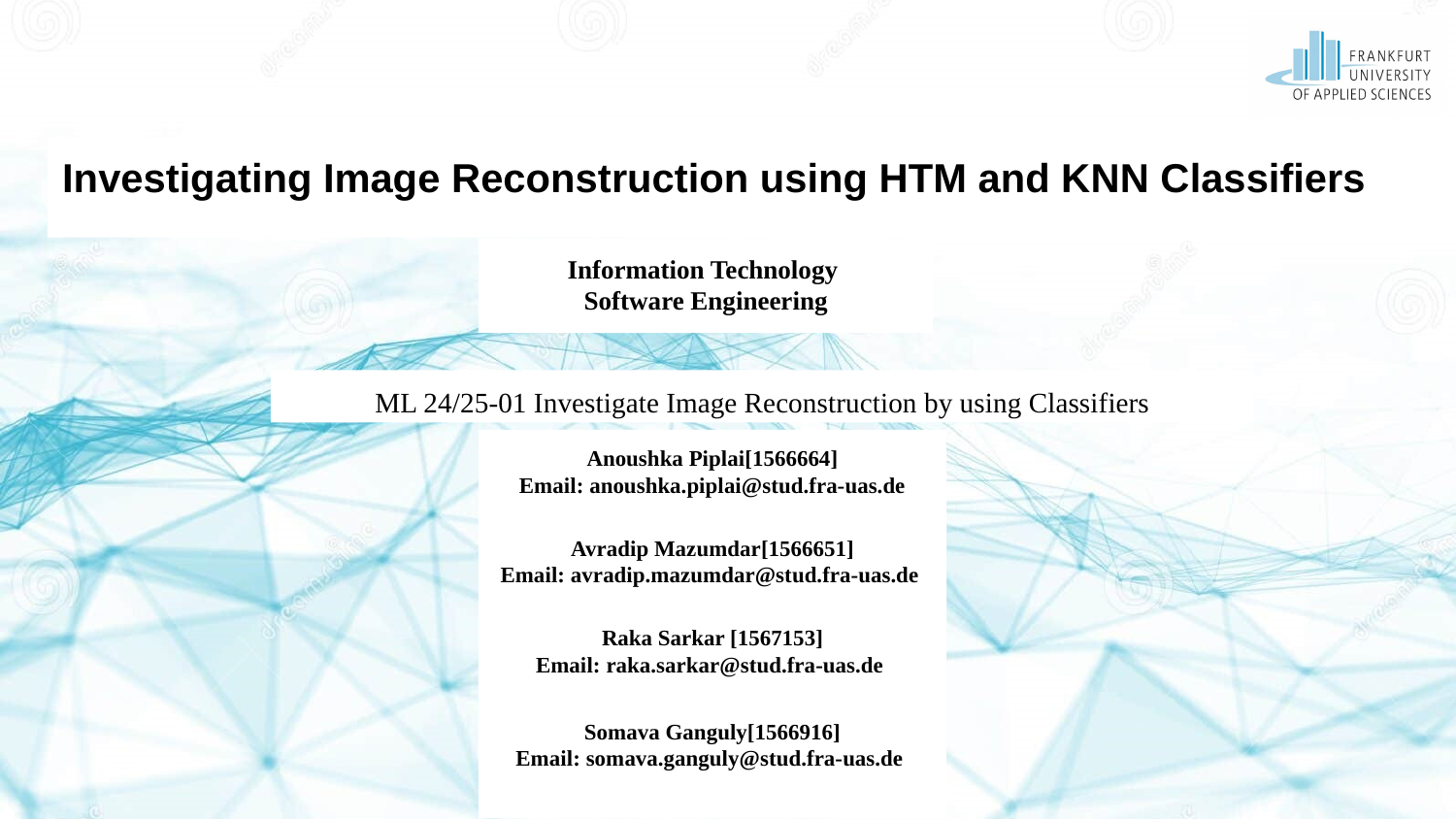

Investigating Image Reconstruction using HTM and KNN Classifiers

Information Technology
 Software Engineering
ML 24/25-01 Investigate Image Reconstruction by using Classifiers

Anoushka Piplai[1566664]
Email: anoushka.piplai@stud.fra-uas.de
Avradip Mazumdar[1566651]
Email: avradip.mazumdar@stud.fra-uas.de
Raka Sarkar [1567153]
Email: raka.sarkar@stud.fra-uas.de
Somava Ganguly[1566916]
Email: somava.ganguly@stud.fra-uas.de